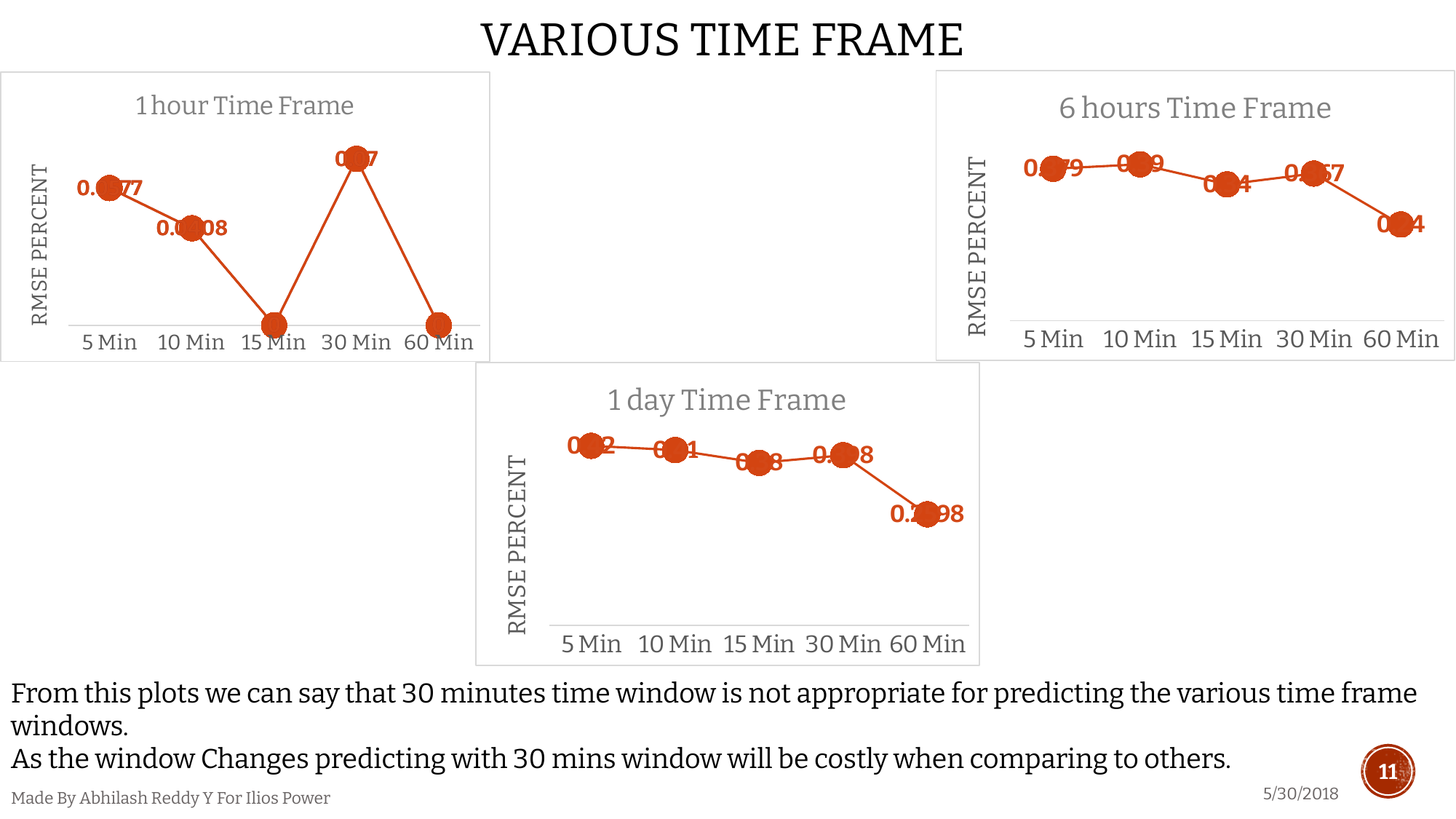

# Various Time Frame

### Chart: 6 hours Time Frame

| Category |  |
|---|---|
| 5 Min | 0.379 |
| 10 Min | 0.39 |
| 15 Min | 0.34 |
| 30 Min | 0.367 |
| 60 Min | 0.24 |

### Chart: 1 hour Time Frame

| Category | rmse | rmse |
|---|---|---|
| 5 Min | 0.0577 | 0.0577 |
| 10 Min | 0.0408 | 0.0408 |
| 15 Min | 0.0 | 0.0 |
| 30 Min | 0.07 | 0.07 |
| 60 Min | 0.0 | 0.0 |

### Chart: 1 day Time Frame

| Category |  |
|---|---|
| 5 Min | 0.42 |
| 10 Min | 0.41 |
| 15 Min | 0.38 |
| 30 Min | 0.398 |
| 60 Min | 0.2598 |
From this plots we can say that 30 minutes time window is not appropriate for predicting the various time frame windows.
As the window Changes predicting with 30 mins window will be costly when comparing to others.
11
5/30/2018
Made By Abhilash Reddy Y For Ilios Power